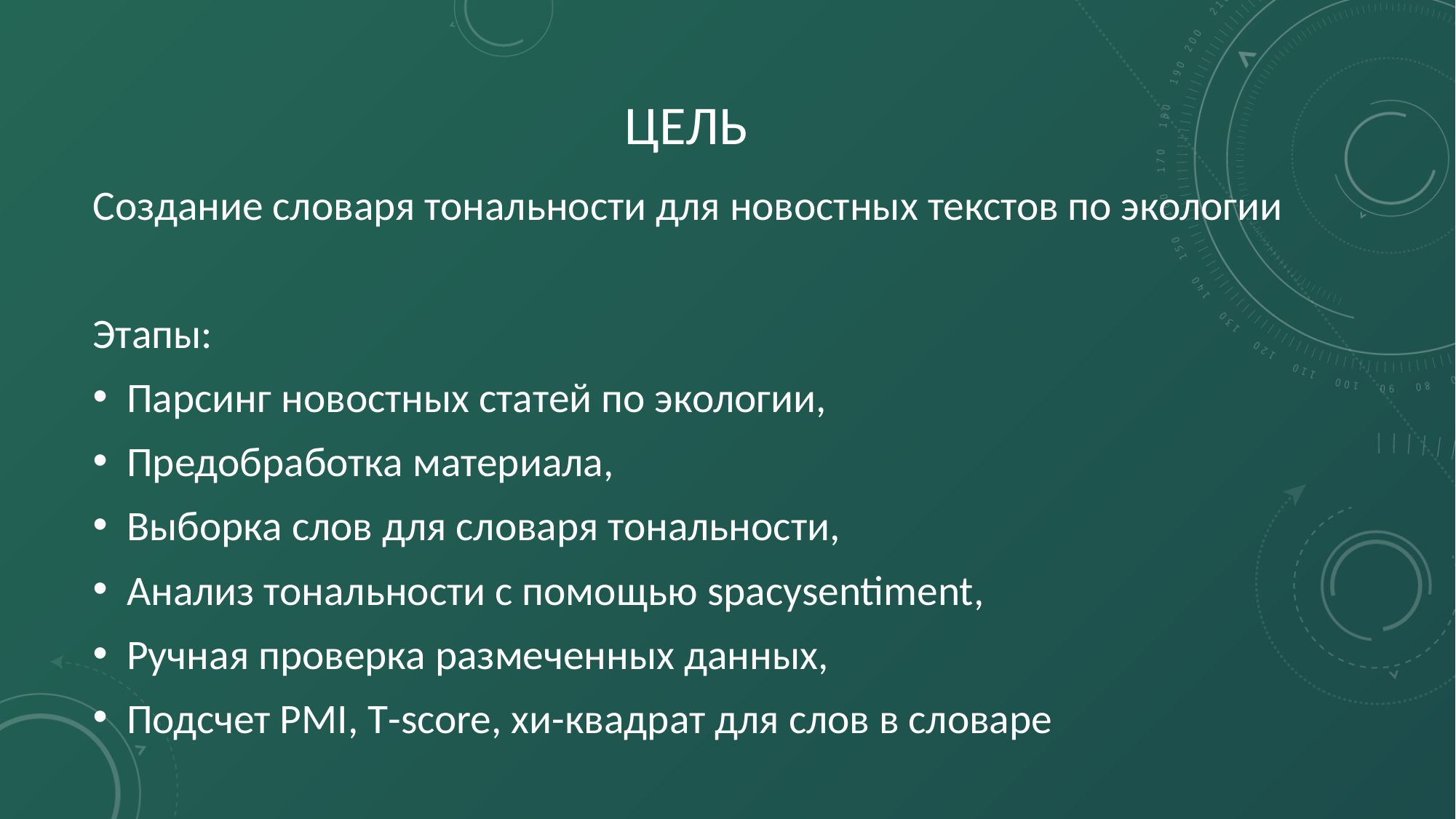

# Цель
Создание словаря тональности для новостных текстов по экологии

Этапы:
Парсинг новостных статей по экологии,
Предобработка материала,
Выборка слов для словаря тональности,
Анализ тональности с помощью spacysentiment,
Ручная проверка размеченных данных,
Подсчет PMI, T-score, хи-квадрат для слов в словаре